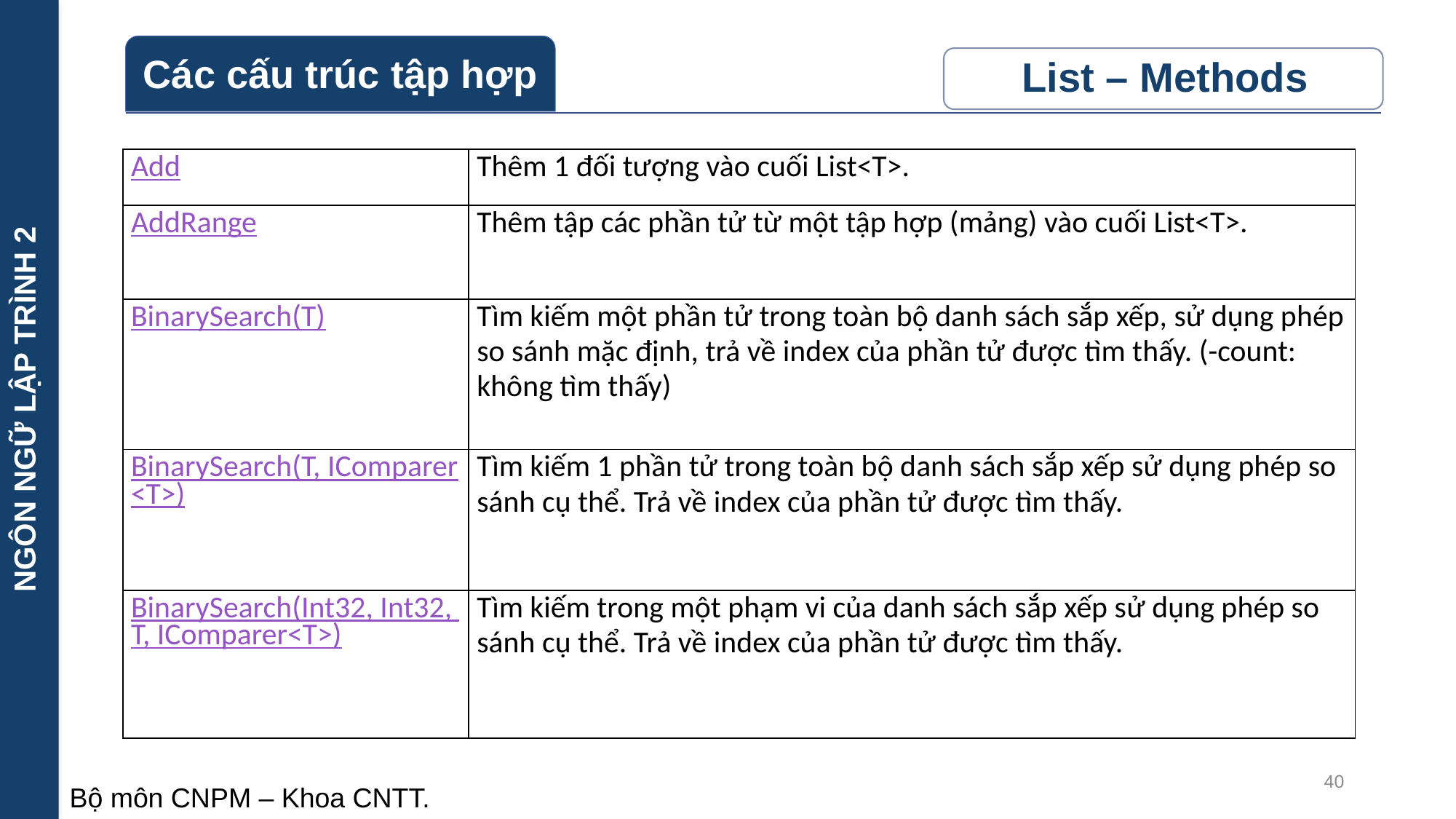

NGÔN NGỮ LẬP TRÌNH 2
Các cấu trúc tập hợp
List – Methods
| Add | Thêm 1 đối tượng vào cuối List<T>. |
| --- | --- |
| AddRange | Thêm tập các phần tử từ một tập hợp (mảng) vào cuối List<T>. |
| BinarySearch(T) | Tìm kiếm một phần tử trong toàn bộ danh sách sắp xếp, sử dụng phép so sánh mặc định, trả về index của phần tử được tìm thấy. (-count: không tìm thấy) |
| BinarySearch(T, IComparer<T>) | Tìm kiếm 1 phần tử trong toàn bộ danh sách sắp xếp sử dụng phép so sánh cụ thể. Trả về index của phần tử được tìm thấy. |
| BinarySearch(Int32, Int32, T, IComparer<T>) | Tìm kiếm trong một phạm vi của danh sách sắp xếp sử dụng phép so sánh cụ thể. Trả về index của phần tử được tìm thấy. |
40
Bộ môn CNPM – Khoa CNTT.